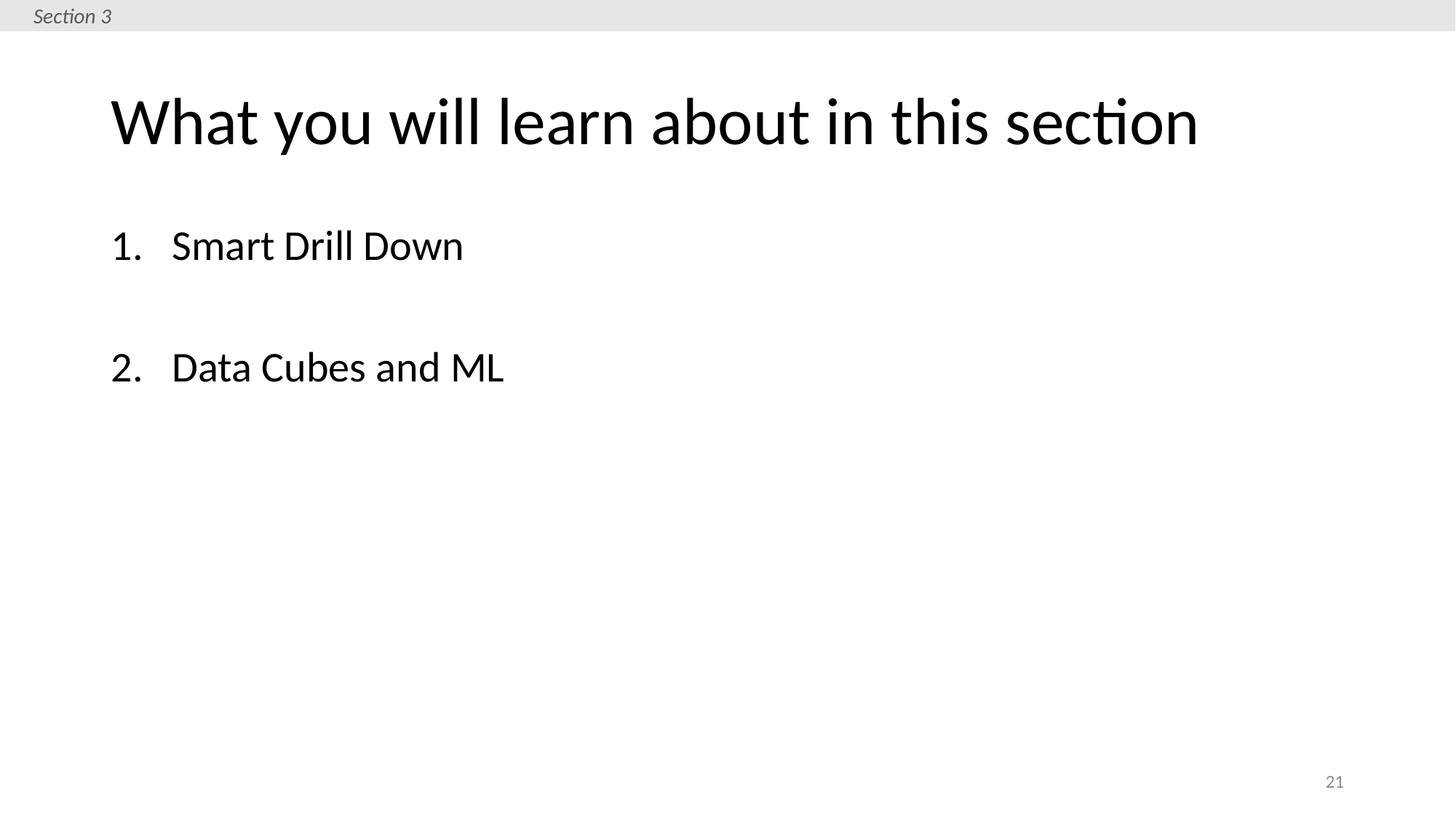

Section 3
# What you will learn about in this section
Smart Drill Down

Data Cubes and ML

21